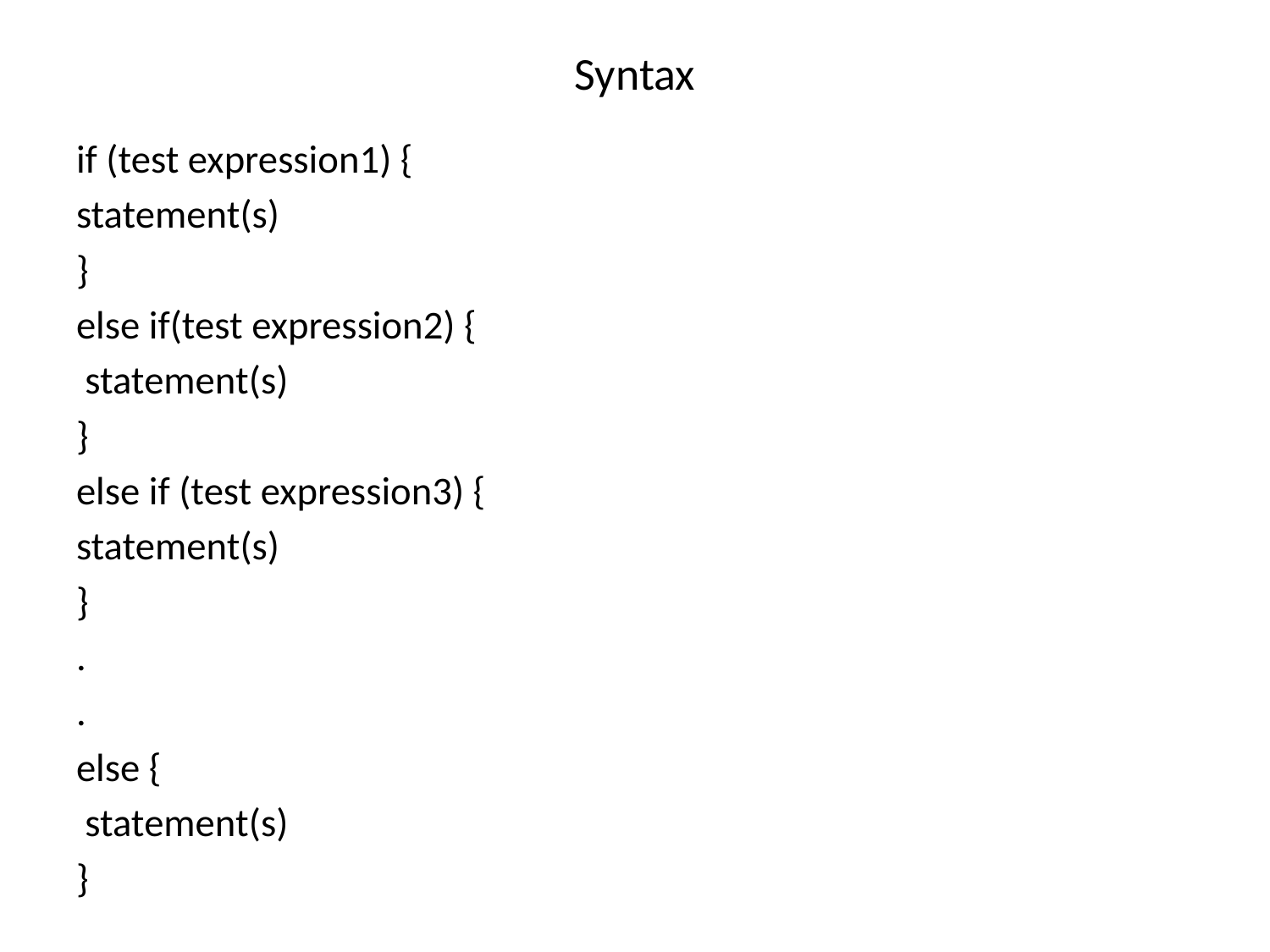

# Syntax
if (test expression1) {
statement(s)
}
else if(test expression2) {
 statement(s)
}
else if (test expression3) {
statement(s)
}
.
.
else {
 statement(s)
}